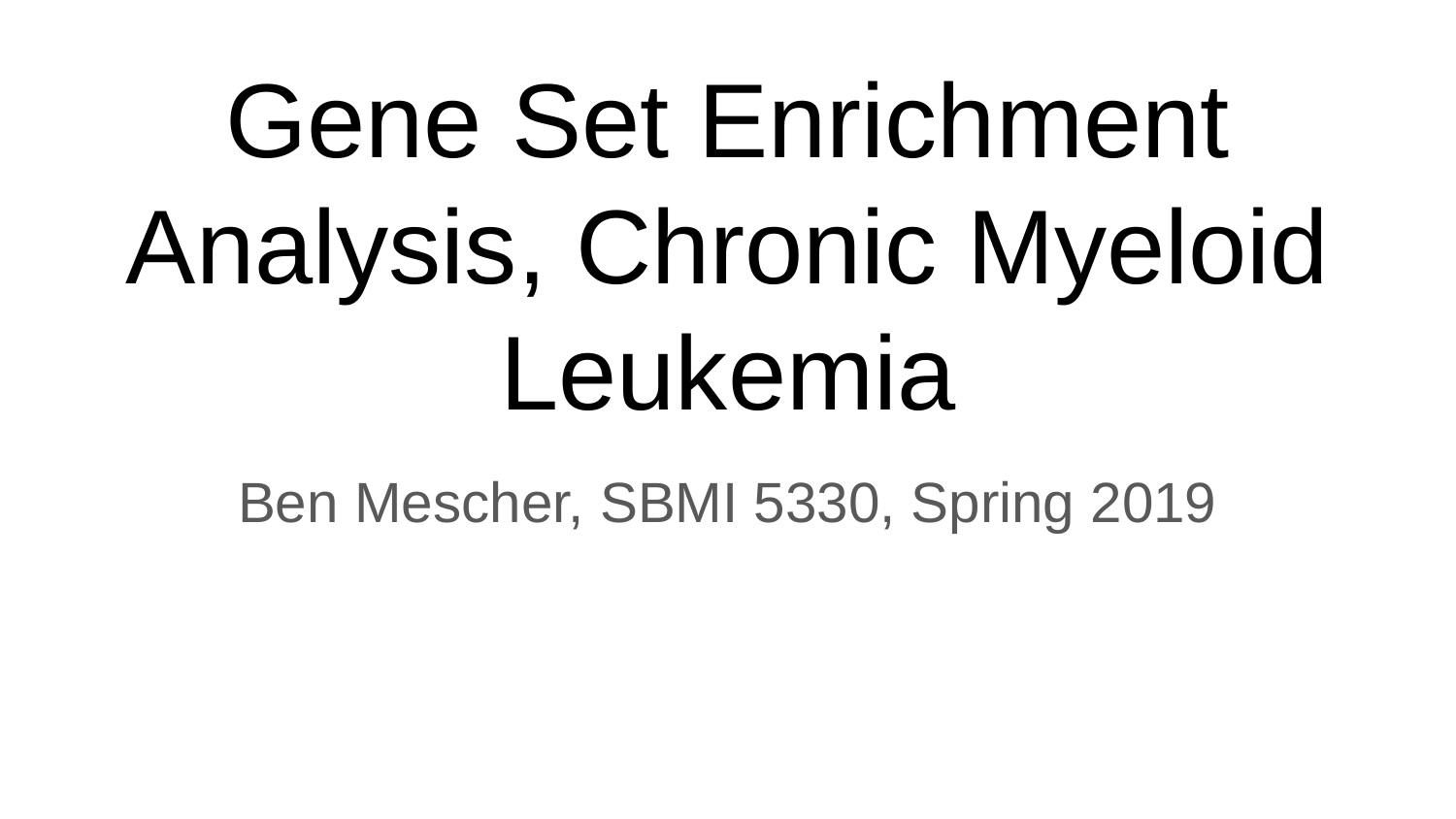

# Gene Set Enrichment Analysis, Chronic Myeloid Leukemia
Ben Mescher, SBMI 5330, Spring 2019